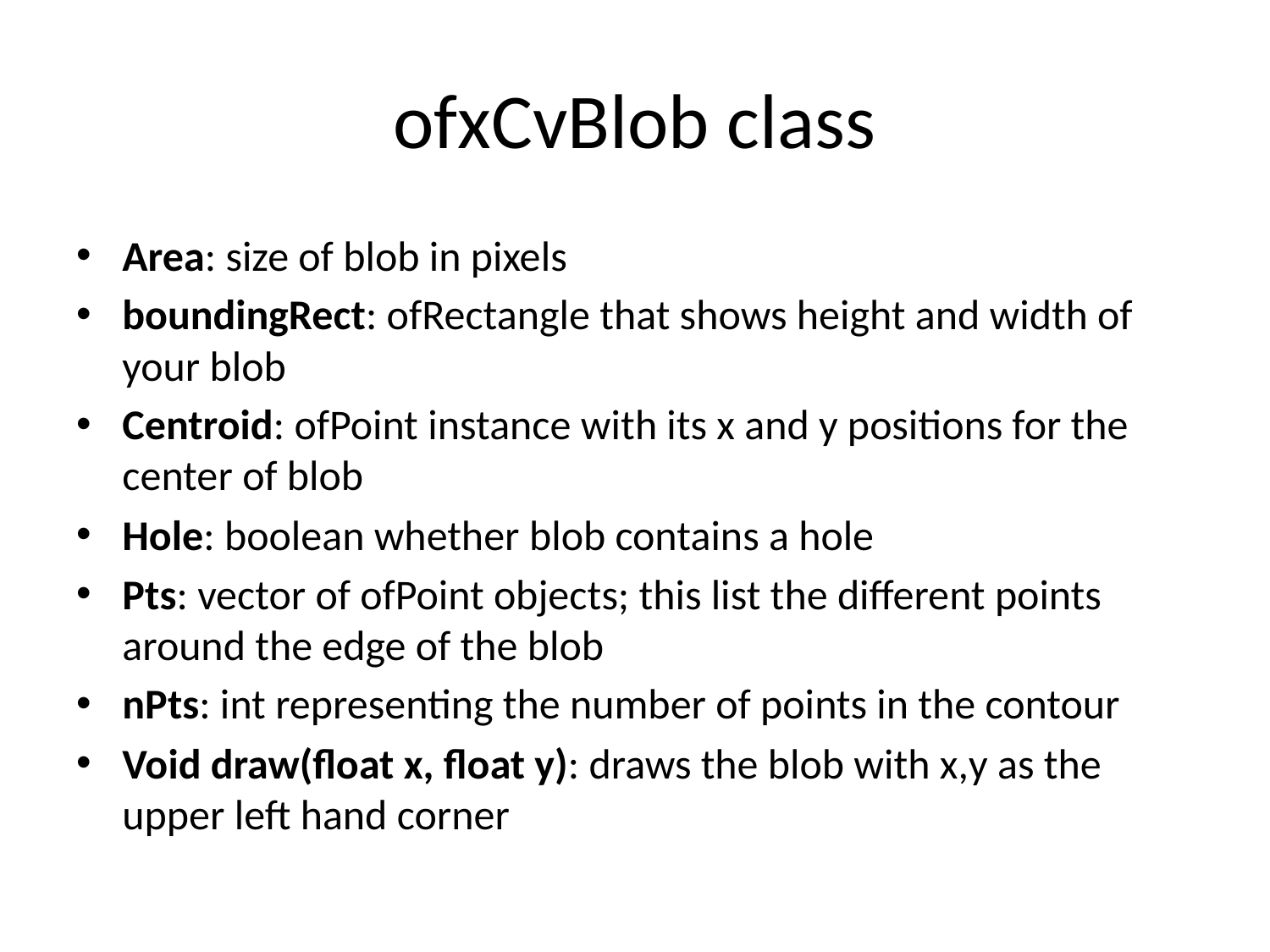

# ofxCvBlob class
Area: size of blob in pixels
boundingRect: ofRectangle that shows height and width of your blob
Centroid: ofPoint instance with its x and y positions for the center of blob
Hole: boolean whether blob contains a hole
Pts: vector of ofPoint objects; this list the different points around the edge of the blob
nPts: int representing the number of points in the contour
Void draw(float x, float y): draws the blob with x,y as the upper left hand corner